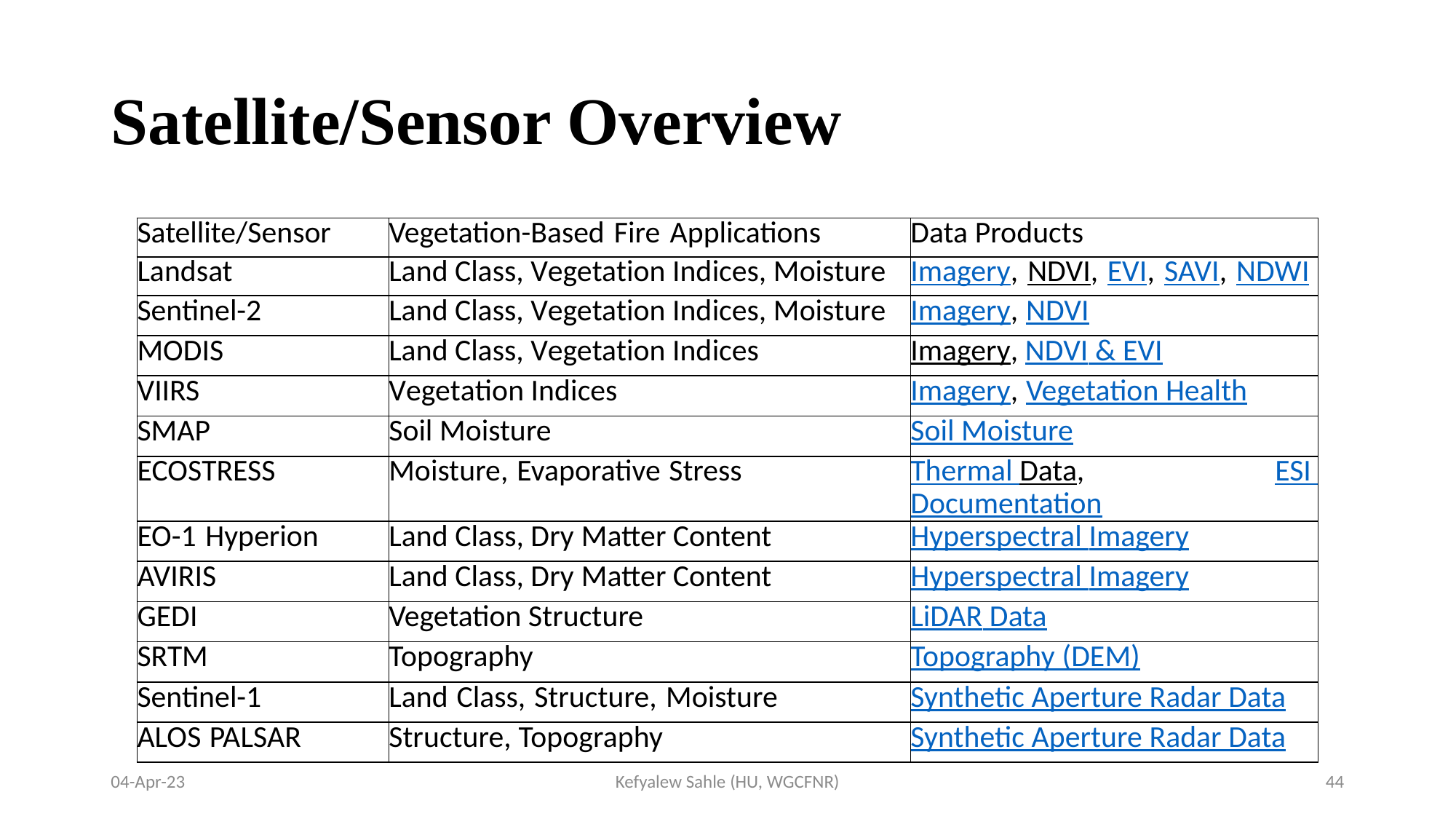

# Satellite/Sensor Overview
| Satellite/Sensor | Vegetation-Based Fire Applications | Data Products |
| --- | --- | --- |
| Landsat | Land Class, Vegetation Indices, Moisture | Imagery, NDVI, EVI, SAVI, NDWI |
| Sentinel-2 | Land Class, Vegetation Indices, Moisture | Imagery, NDVI |
| MODIS | Land Class, Vegetation Indices | Imagery, NDVI & EVI |
| VIIRS | Vegetation Indices | Imagery, Vegetation Health |
| SMAP | Soil Moisture | Soil Moisture |
| ECOSTRESS | Moisture, Evaporative Stress | Thermal Data, ESI Documentation |
| EO-1 Hyperion | Land Class, Dry Matter Content | Hyperspectral Imagery |
| AVIRIS | Land Class, Dry Matter Content | Hyperspectral Imagery |
| GEDI | Vegetation Structure | LiDAR Data |
| SRTM | Topography | Topography (DEM) |
| Sentinel-1 | Land Class, Structure, Moisture | Synthetic Aperture Radar Data |
| ALOS PALSAR | Structure, Topography | Synthetic Aperture Radar Data |
04-Apr-23
Kefyalew Sahle (HU, WGCFNR)
44